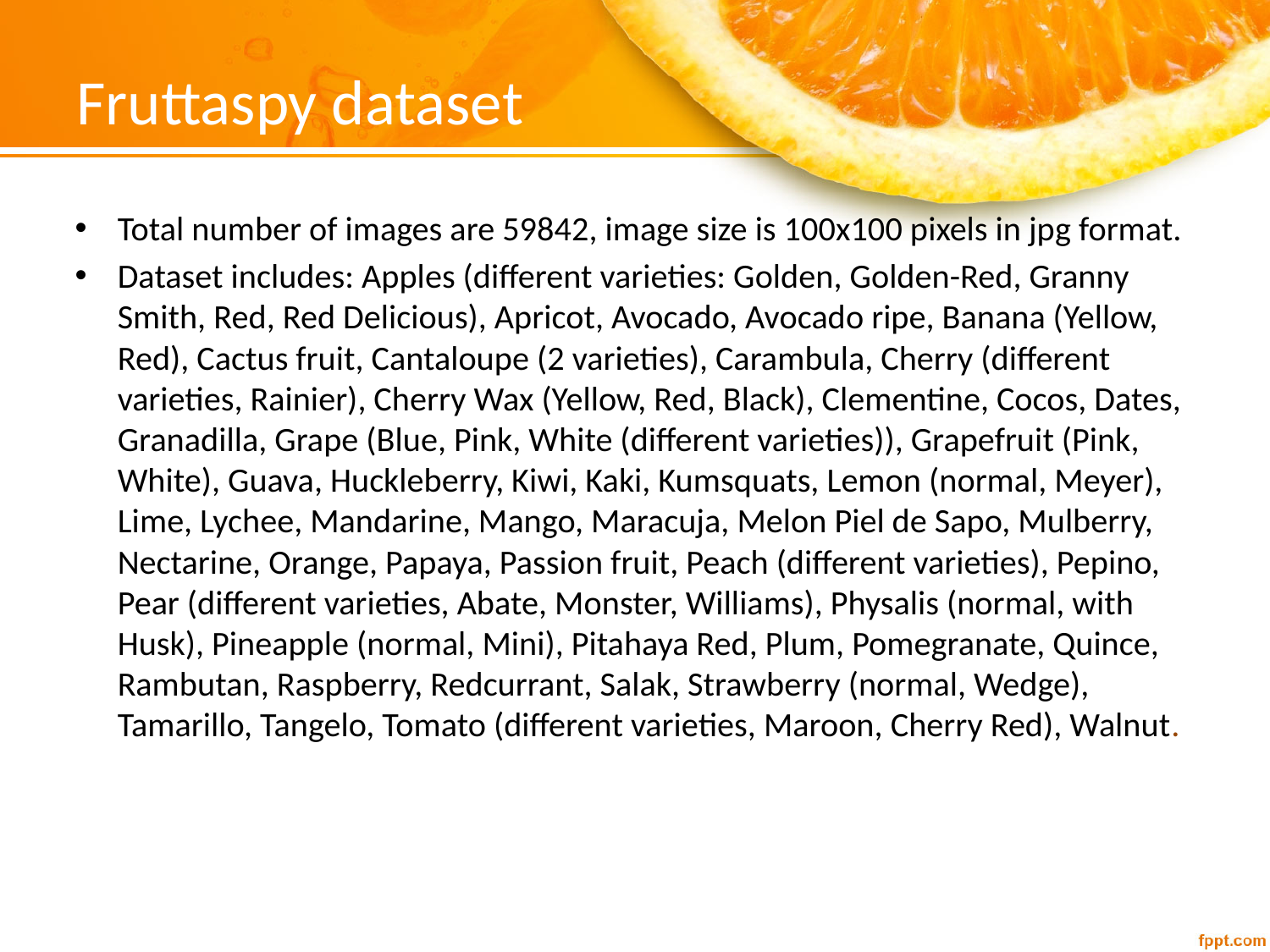

# Fruttaspy dataset
Total number of images are 59842, image size is 100x100 pixels in jpg format.
Dataset includes: Apples (different varieties: Golden, Golden-Red, Granny Smith, Red, Red Delicious), Apricot, Avocado, Avocado ripe, Banana (Yellow, Red), Cactus fruit, Cantaloupe (2 varieties), Carambula, Cherry (different varieties, Rainier), Cherry Wax (Yellow, Red, Black), Clementine, Cocos, Dates, Granadilla, Grape (Blue, Pink, White (different varieties)), Grapefruit (Pink, White), Guava, Huckleberry, Kiwi, Kaki, Kumsquats, Lemon (normal, Meyer), Lime, Lychee, Mandarine, Mango, Maracuja, Melon Piel de Sapo, Mulberry, Nectarine, Orange, Papaya, Passion fruit, Peach (different varieties), Pepino, Pear (different varieties, Abate, Monster, Williams), Physalis (normal, with Husk), Pineapple (normal, Mini), Pitahaya Red, Plum, Pomegranate, Quince, Rambutan, Raspberry, Redcurrant, Salak, Strawberry (normal, Wedge), Tamarillo, Tangelo, Tomato (different varieties, Maroon, Cherry Red), Walnut.